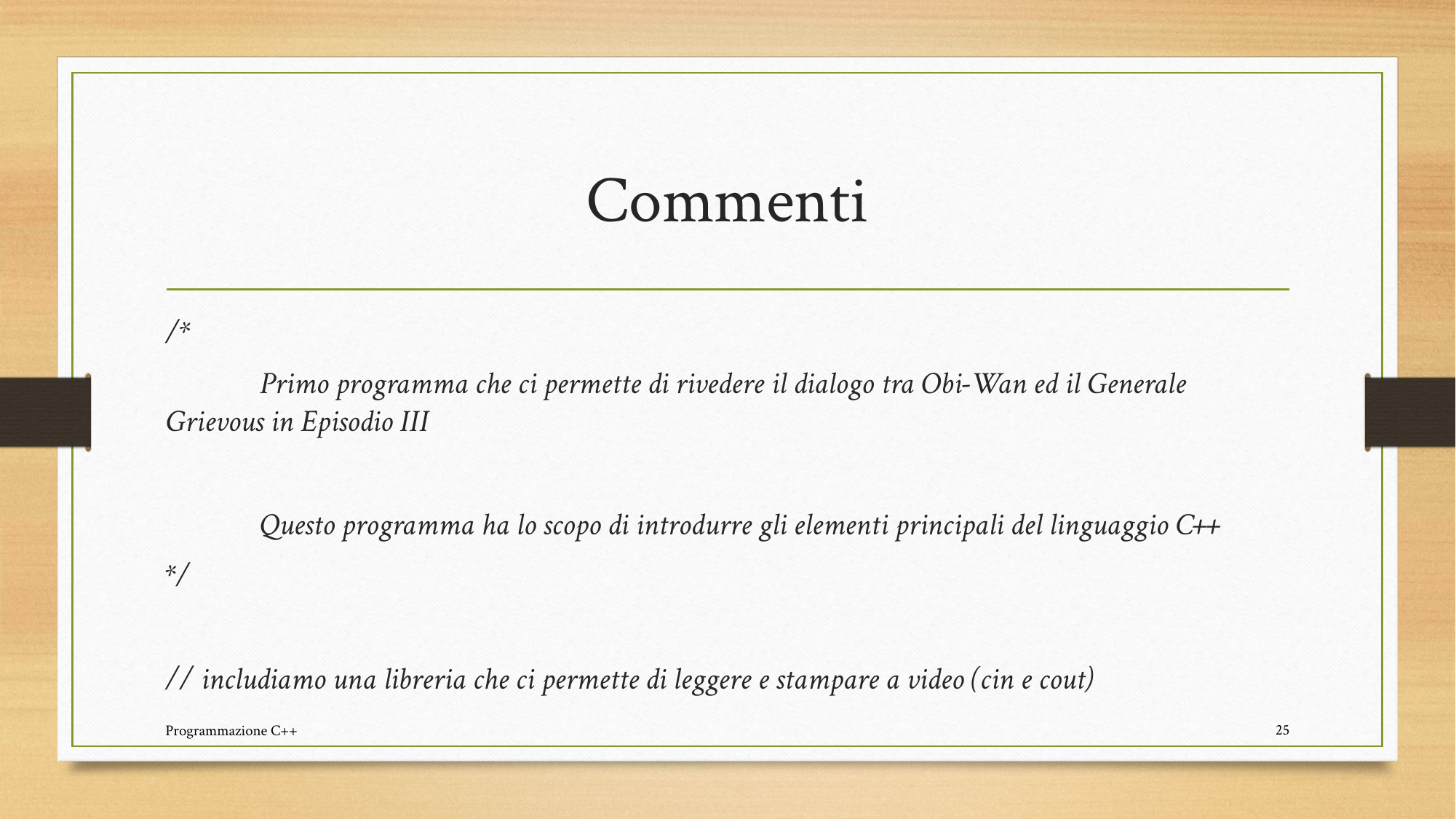

# Commenti
/*
	Primo programma che ci permette di rivedere il dialogo tra Obi-Wan ed il Generale Grievous in Episodio III

	Questo programma ha lo scopo di introdurre gli elementi principali del linguaggio C++
*/

// includiamo una libreria che ci permette di leggere e stampare a video (cin e cout)
Programmazione C++
25